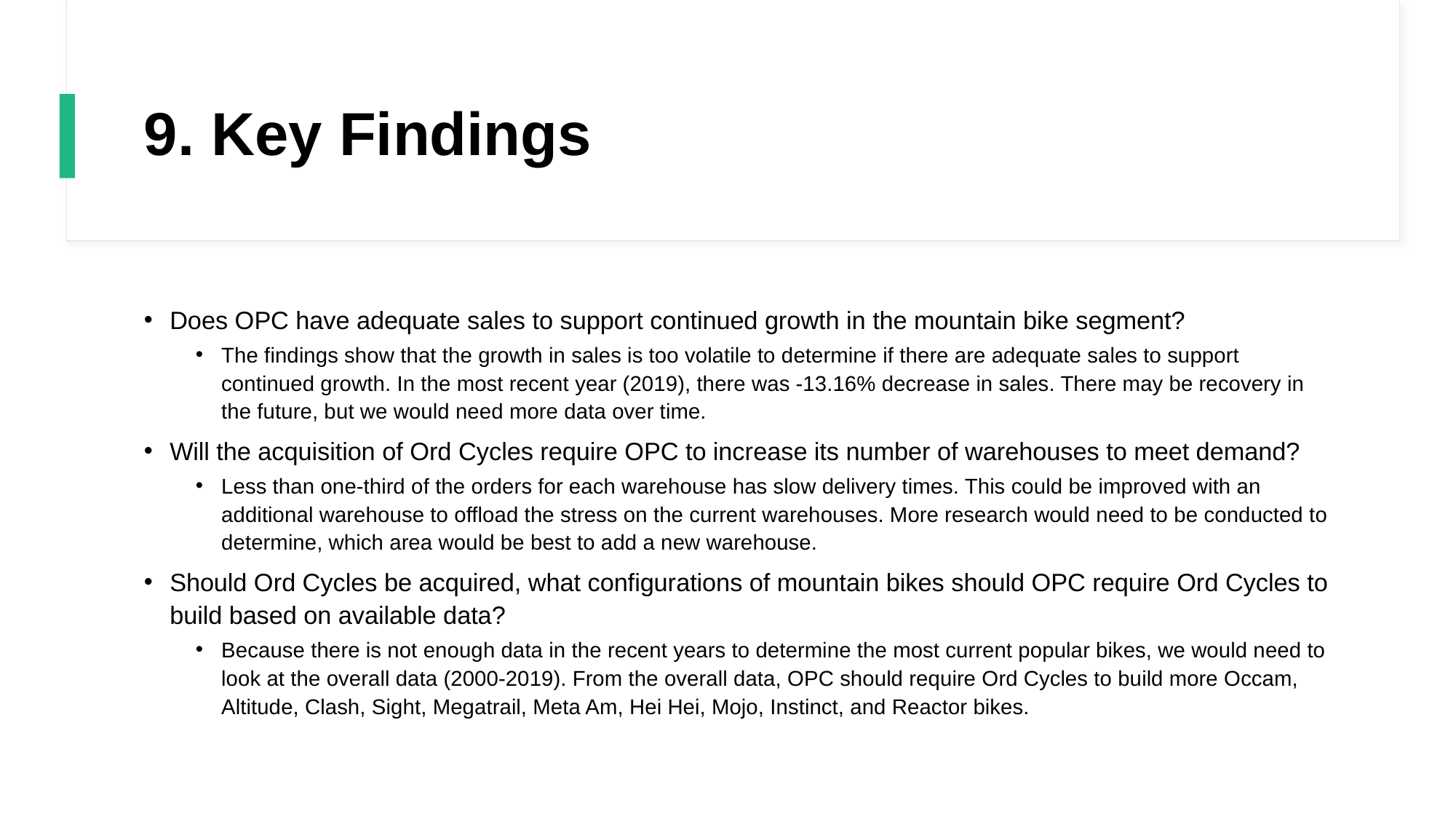

# 9. Key Findings
Does OPC have adequate sales to support continued growth in the mountain bike segment?
The findings show that the growth in sales is too volatile to determine if there are adequate sales to support continued growth. In the most recent year (2019), there was -13.16% decrease in sales. There may be recovery in the future, but we would need more data over time.
Will the acquisition of Ord Cycles require OPC to increase its number of warehouses to meet demand?
Less than one-third of the orders for each warehouse has slow delivery times. This could be improved with an additional warehouse to offload the stress on the current warehouses. More research would need to be conducted to determine, which area would be best to add a new warehouse.
Should Ord Cycles be acquired, what configurations of mountain bikes should OPC require Ord Cycles to build based on available data?
Because there is not enough data in the recent years to determine the most current popular bikes, we would need to look at the overall data (2000-2019). From the overall data, OPC should require Ord Cycles to build more Occam, Altitude, Clash, Sight, Megatrail, Meta Am, Hei Hei, Mojo, Instinct, and Reactor bikes.